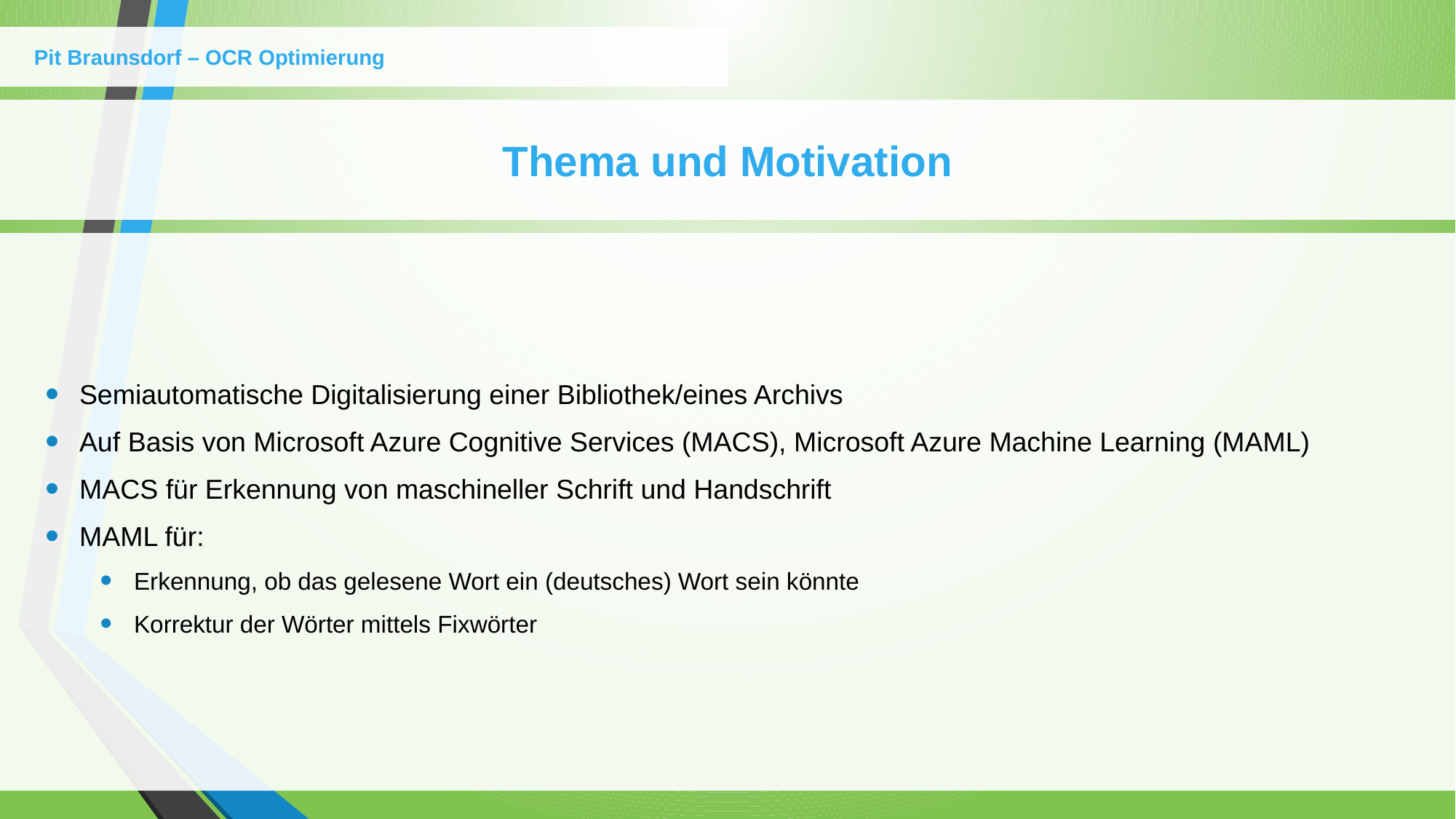

Pit Braunsdorf – OCR Optimierung
# Thema und Motivation
Semiautomatische Digitalisierung einer Bibliothek/eines Archivs
Auf Basis von Microsoft Azure Cognitive Services (MACS), Microsoft Azure Machine Learning (MAML)
MACS für Erkennung von maschineller Schrift und Handschrift
MAML für:
Erkennung, ob das gelesene Wort ein (deutsches) Wort sein könnte
Korrektur der Wörter mittels Fixwörter